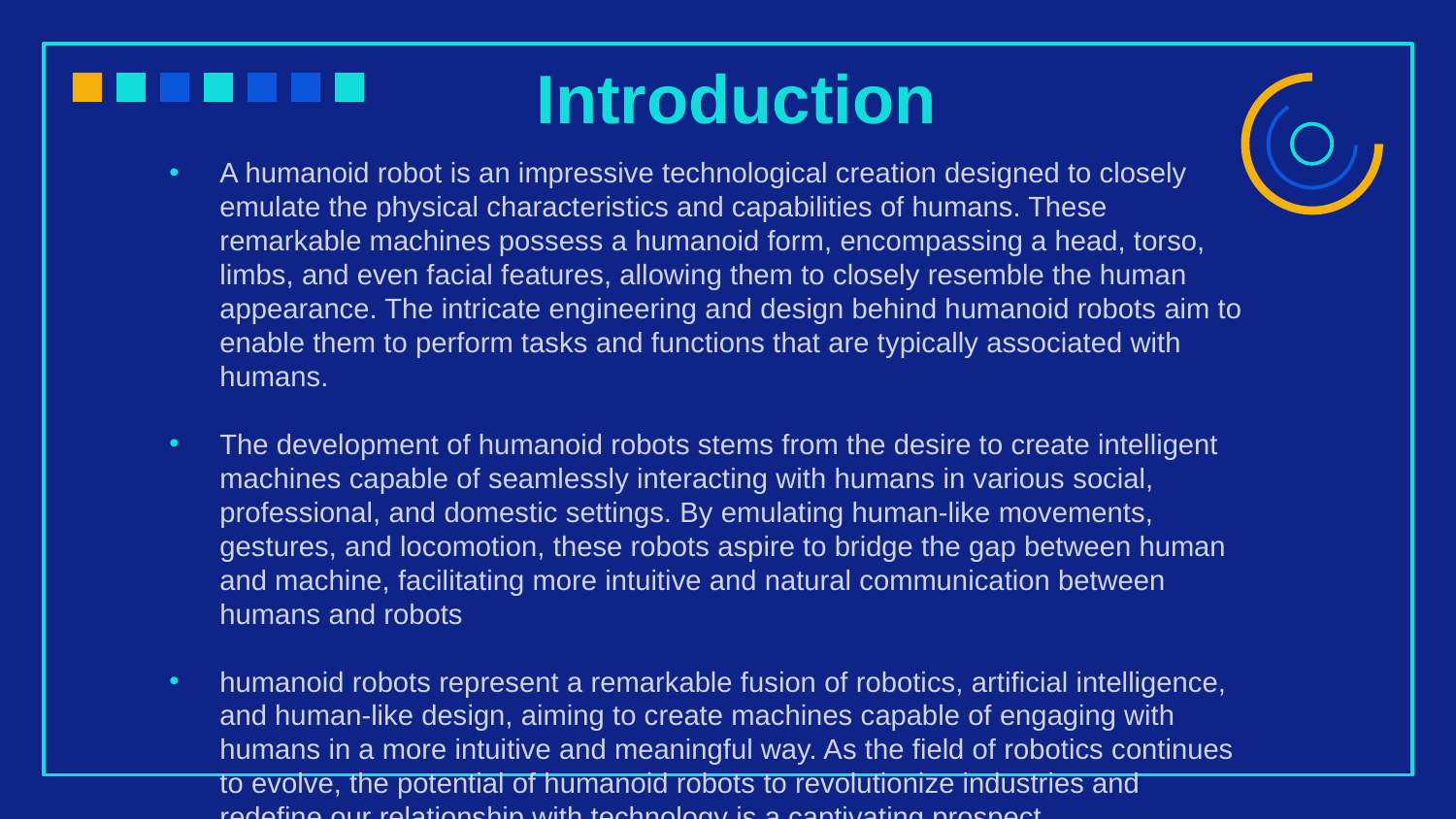

# Introduction

A humanoid robot is an impressive technological creation designed to closely emulate the physical characteristics and capabilities of humans. These remarkable machines possess a humanoid form, encompassing a head, torso, limbs, and even facial features, allowing them to closely resemble the human appearance. The intricate engineering and design behind humanoid robots aim to enable them to perform tasks and functions that are typically associated with humans.
The development of humanoid robots stems from the desire to create intelligent machines capable of seamlessly interacting with humans in various social, professional, and domestic settings. By emulating human-like movements, gestures, and locomotion, these robots aspire to bridge the gap between human and machine, facilitating more intuitive and natural communication between humans and robots
humanoid robots represent a remarkable fusion of robotics, artificial intelligence, and human-like design, aiming to create machines capable of engaging with humans in a more intuitive and meaningful way. As the field of robotics continues to evolve, the potential of humanoid robots to revolutionize industries and redefine our relationship with technology is a captivating prospect.